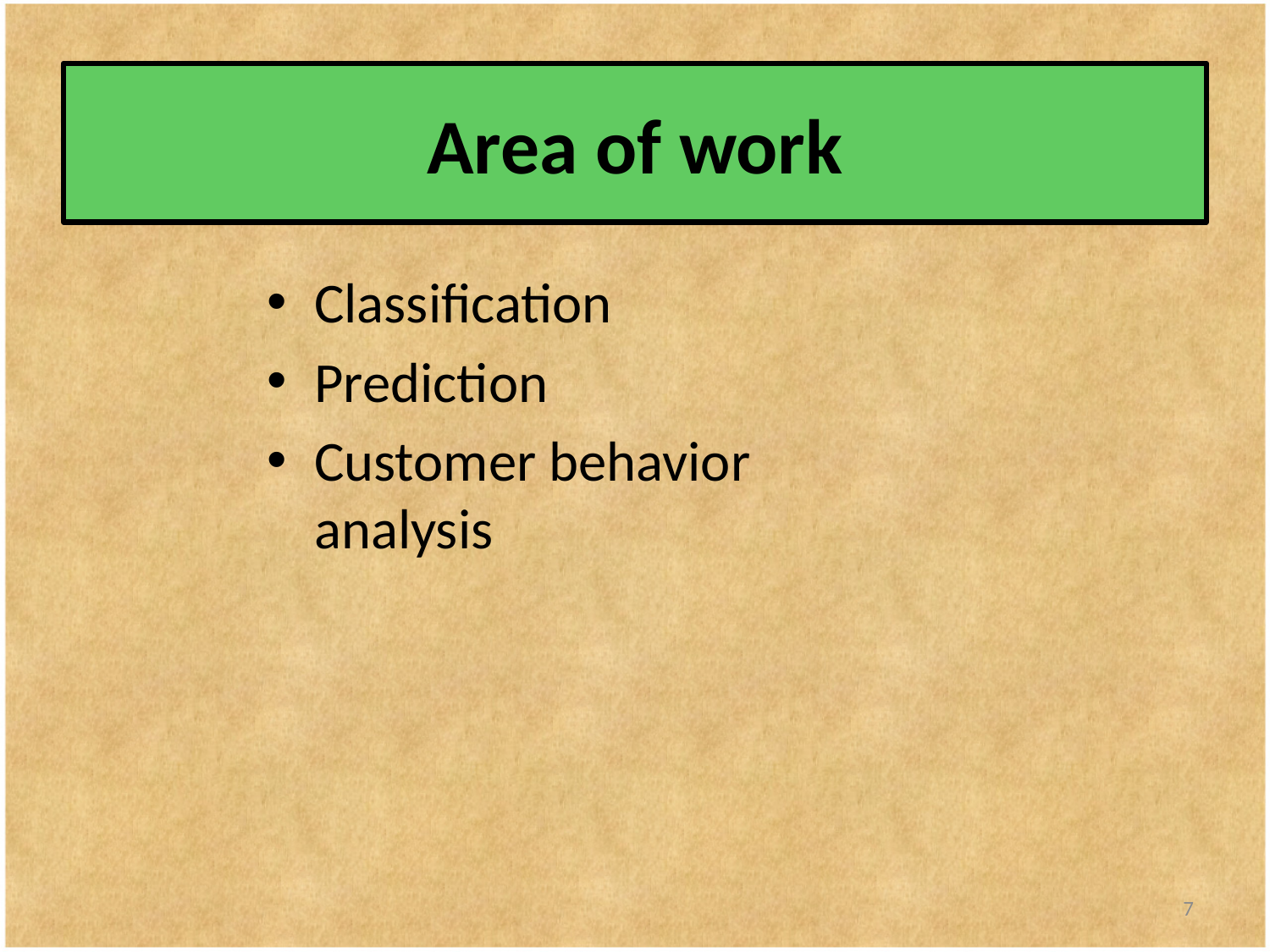

Area of work
Classification
Prediction
Customer behavior analysis
7